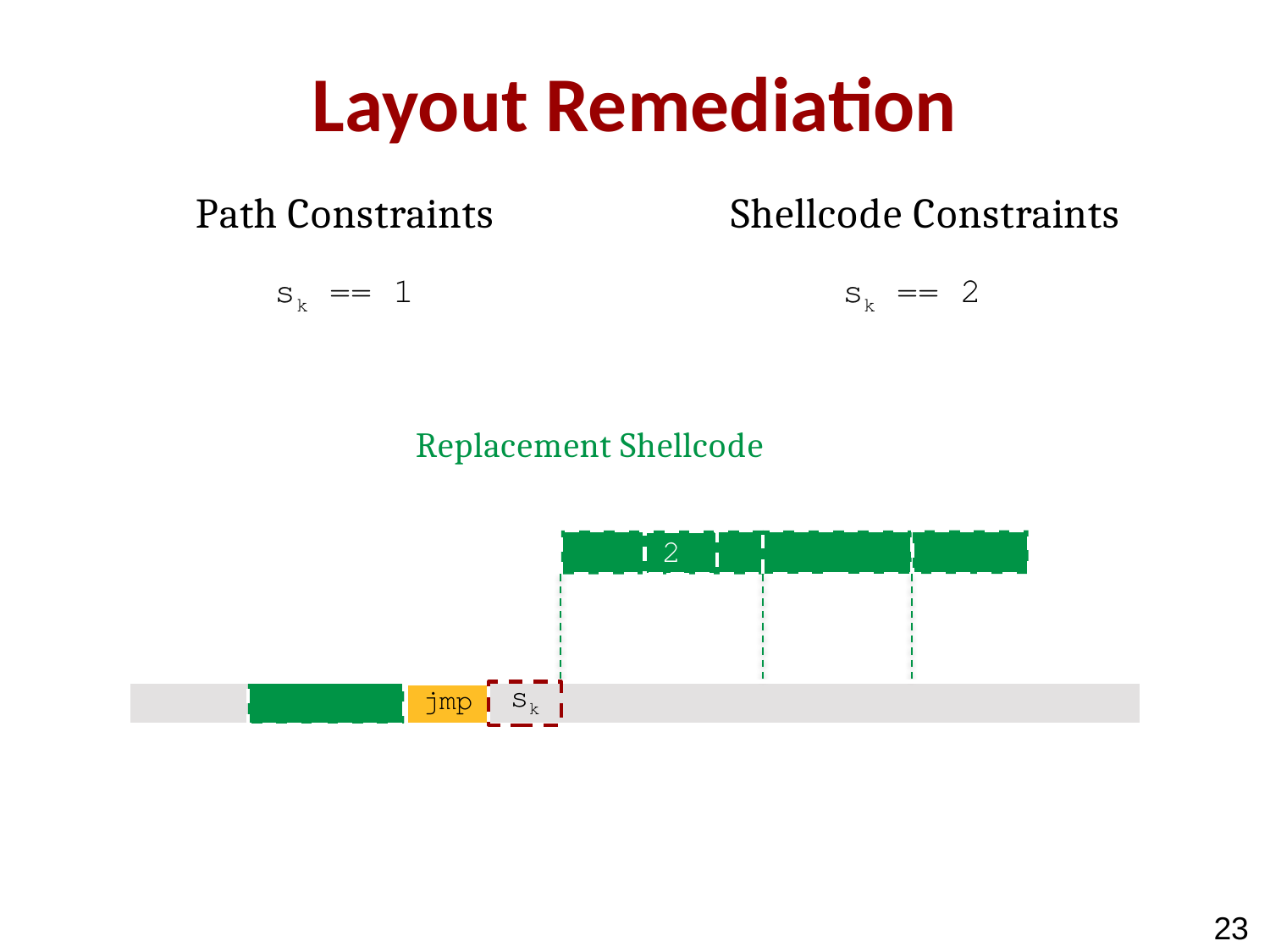

# Layout Remediation
Path Constraints
Shellcode Constraints
sk == 1
sk == 2
Replacement Shellcode

2

sk
jmp
23